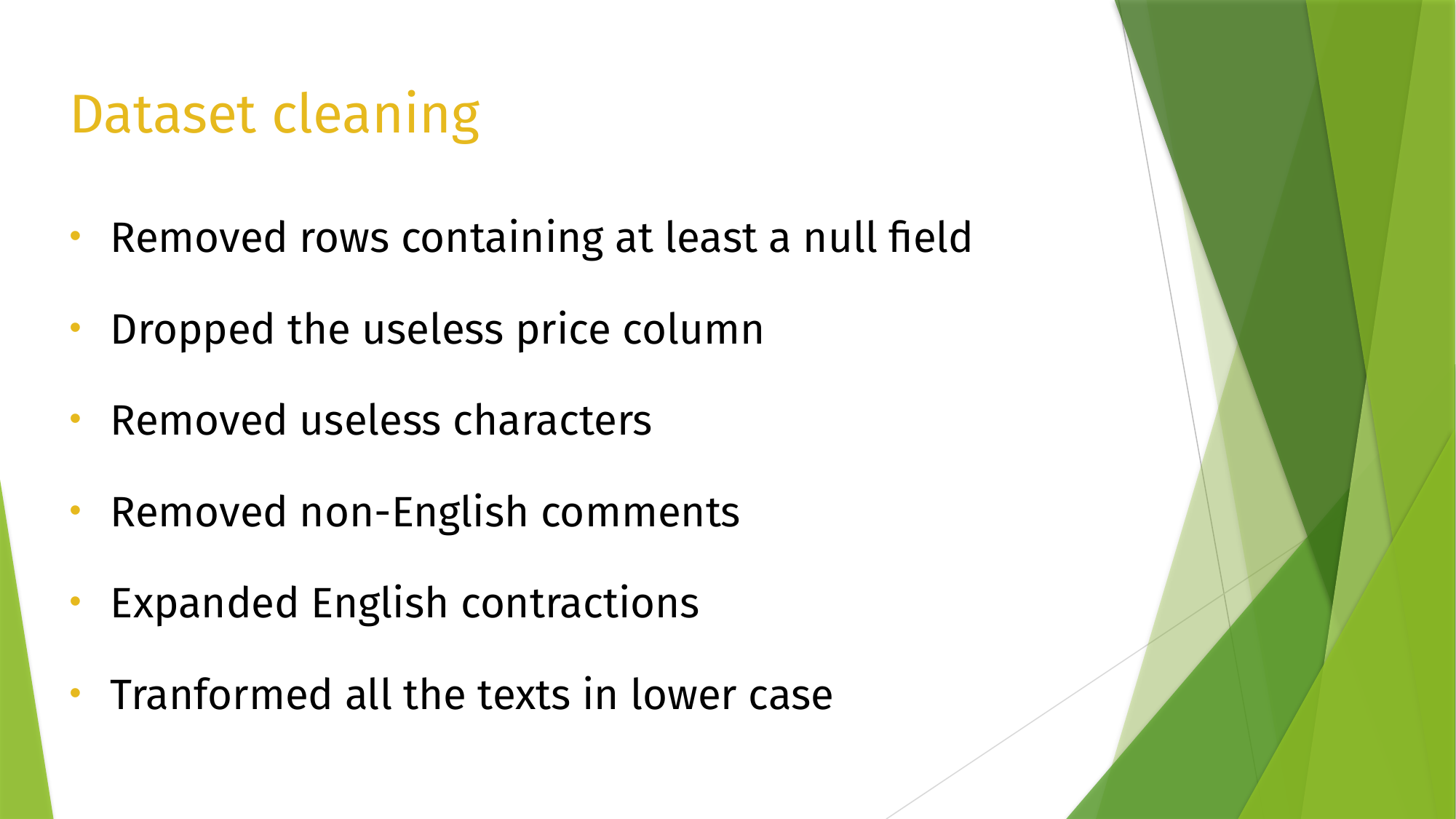

# Dataset cleaning
Removed rows containing at least a null field
Dropped the useless price column
Removed useless characters
Removed non-English comments
Expanded English contractions
Tranformed all the texts in lower case